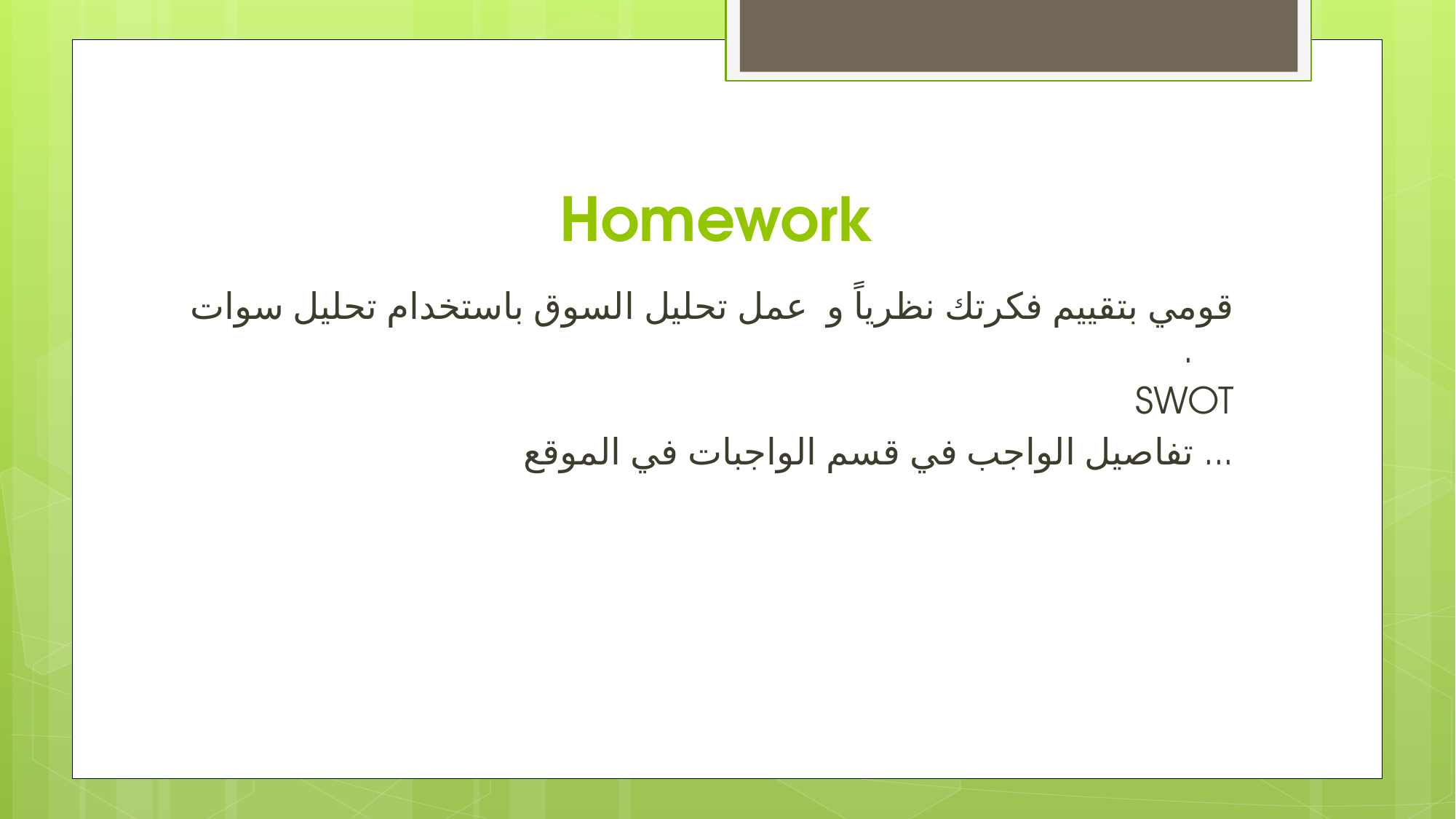

# Homework
قومي بتقييم فكرتك نظرياً و  عمل تحليل السوق باستخدام تحليل سوات .
SWOT
تفاصيل الواجب في قسم الواجبات في الموقع ...